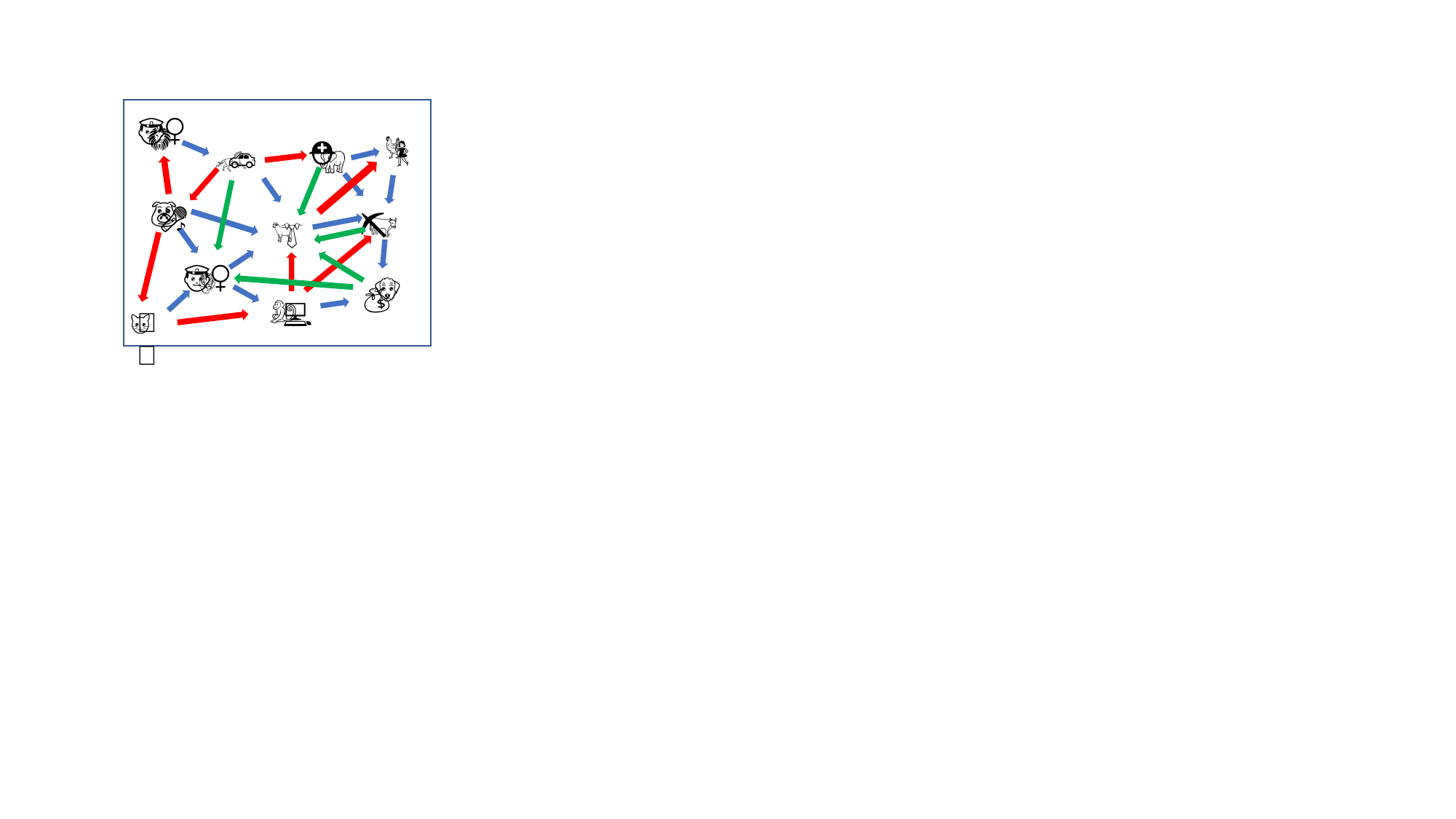

👮‍♀️
🦁️
🐔
💃
⛑️
🚗
🐎
🐘

🐷
🎤
⛏️
🐂
🐑

👔

👮‍♀️

🐯

🐶

💰

🐒

💻

🐱
💉